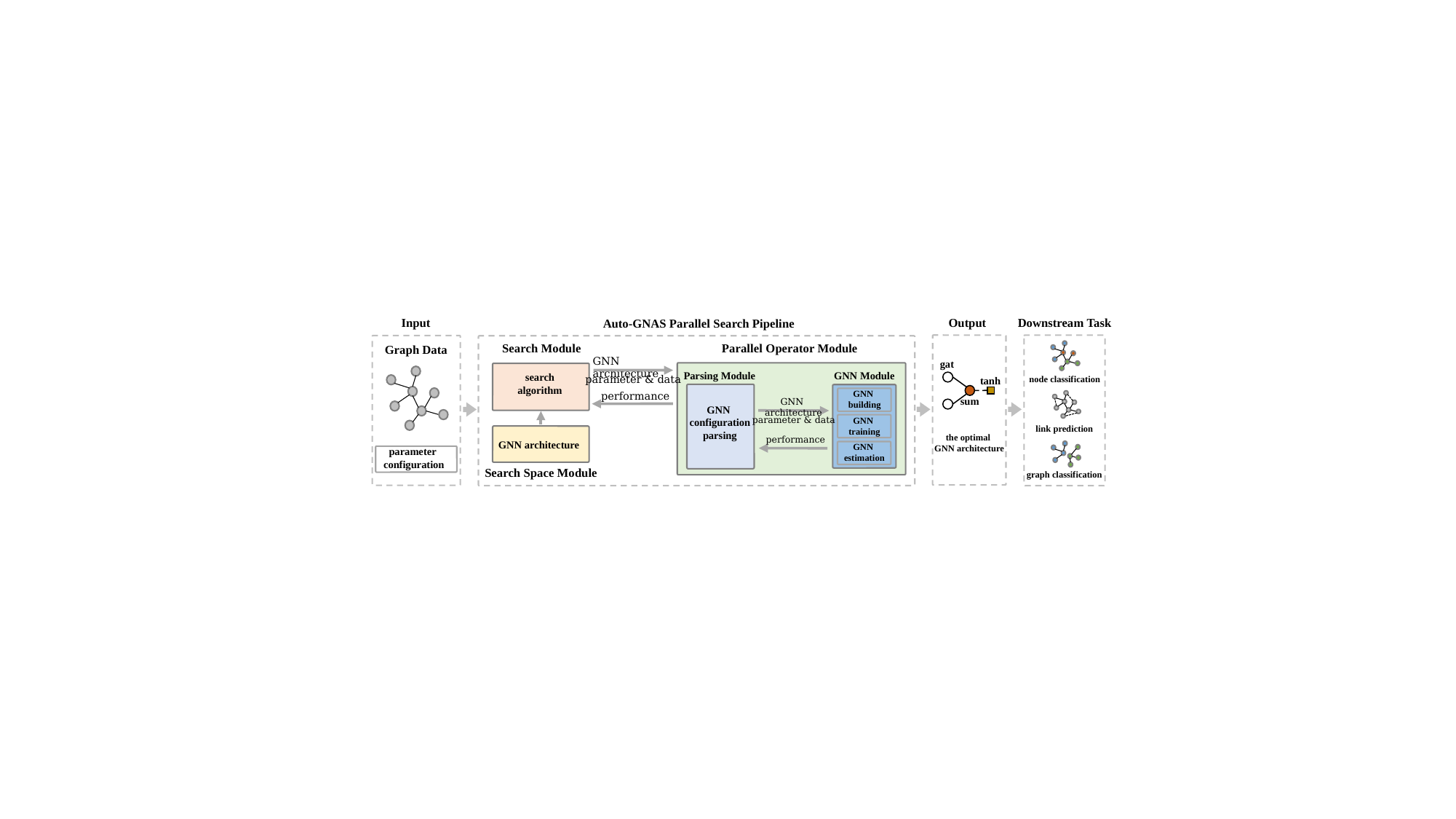

Input
Output
 Downstream Task
Auto-GNAS Parallel Search Pipeline
Search Module
Parallel Operator Module

Graph Data

GNN architecture
gat

sum

tanh

Parsing Module

GNN Module
search algorithm

parameter & data
node classification
GNN
 building

performance

GNN  architecture

GNN
configuration
parsing

 parameter & data
GNN
 training

link prediction

GNN architecture
the optimal
GNN architecture
performance
GNN
 estimation

parameter
configuration

Search Space Module
graph classification